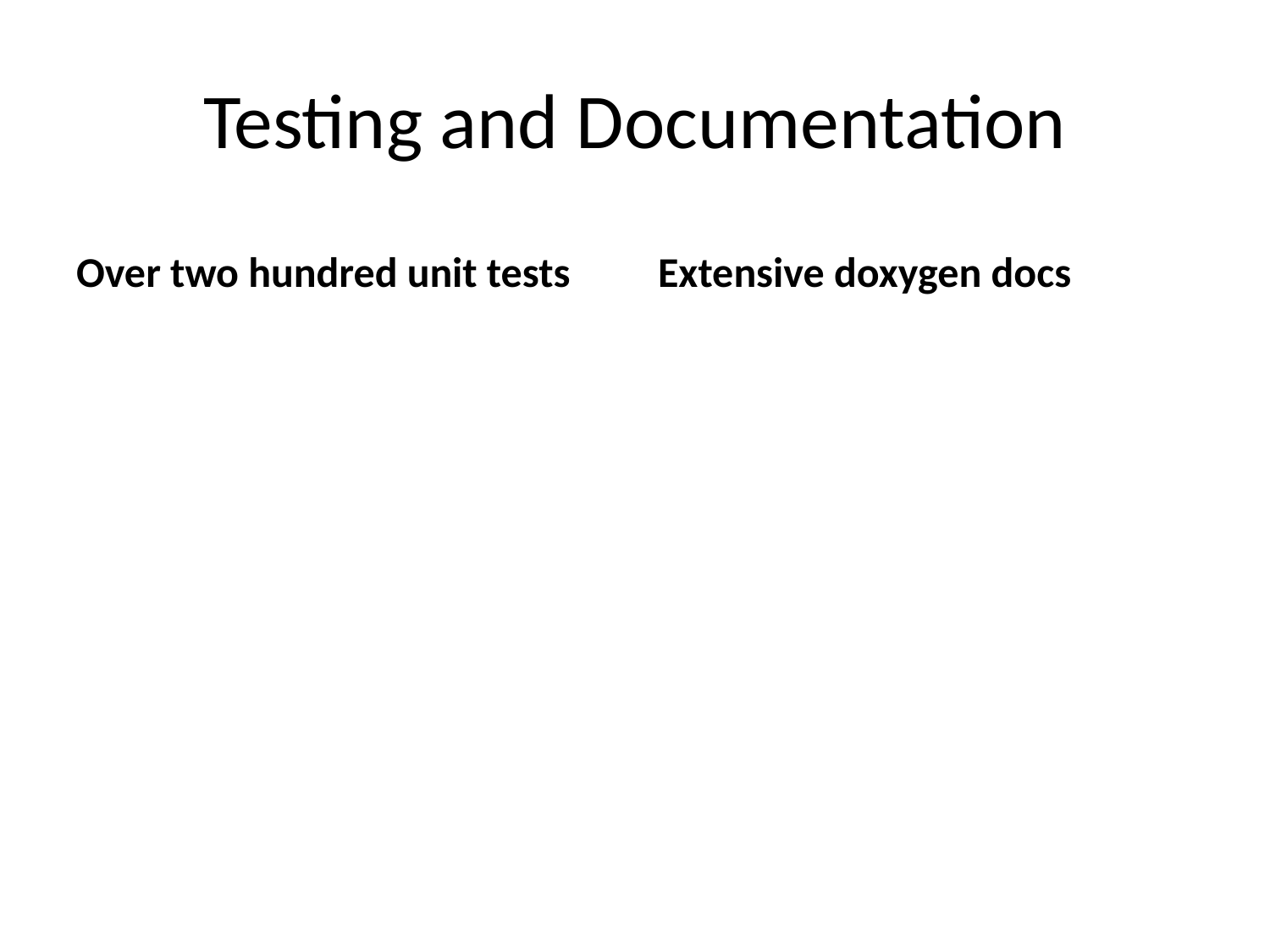

# Testing and Documentation
Over two hundred unit tests
Extensive doxygen docs